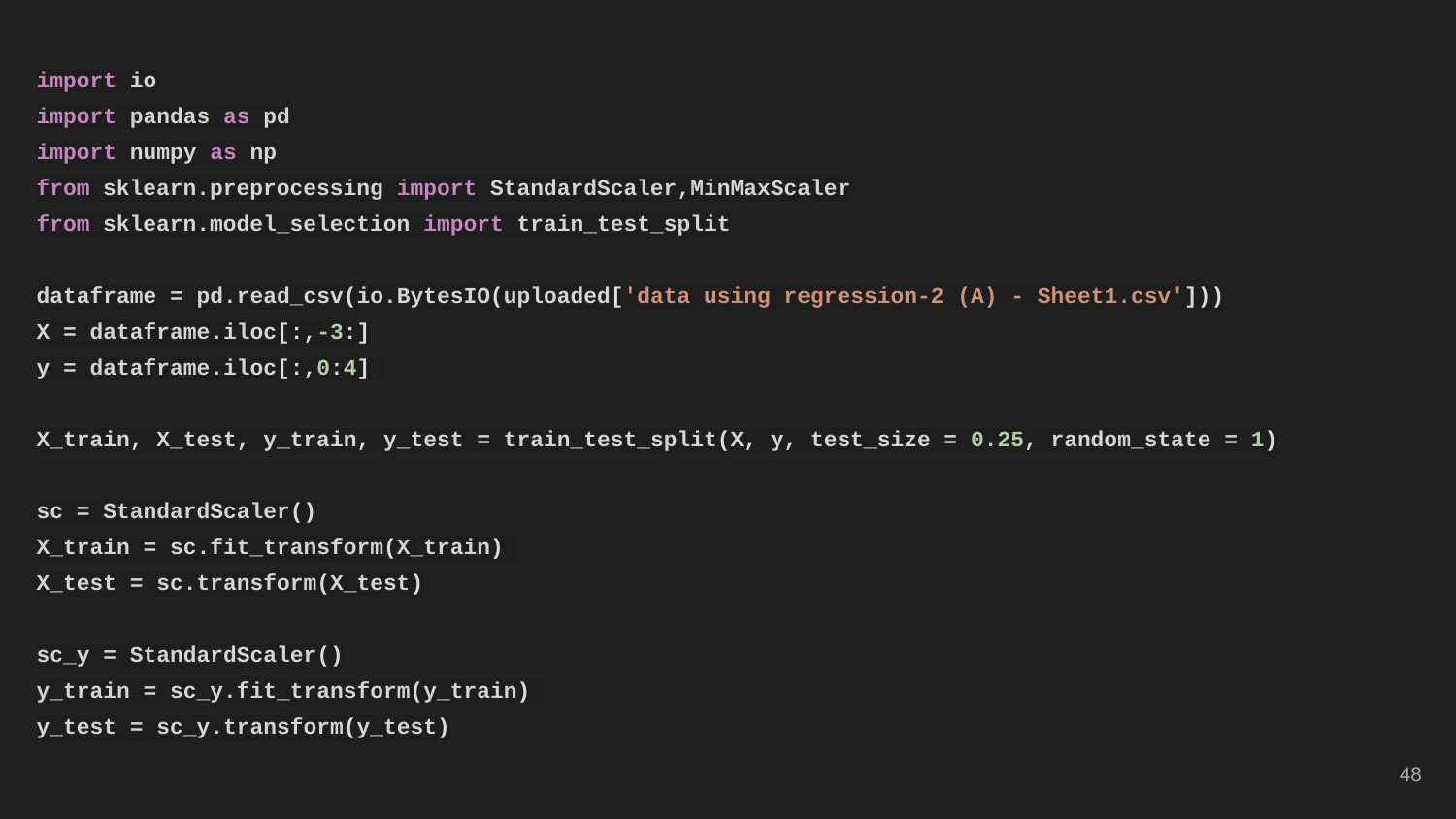

import io
import pandas as pd
import numpy as np
from sklearn.preprocessing import StandardScaler,MinMaxScaler
from sklearn.model_selection import train_test_split

dataframe = pd.read_csv(io.BytesIO(uploaded['data using regression-2 (A) - Sheet1.csv']))
X = dataframe.iloc[:,-3:]
y = dataframe.iloc[:,0:4]

X_train, X_test, y_train, y_test = train_test_split(X, y, test_size = 0.25, random_state = 1)

sc = StandardScaler()
X_train = sc.fit_transform(X_train)
X_test = sc.transform(X_test)

sc_y = StandardScaler()
y_train = sc_y.fit_transform(y_train)
y_test = sc_y.transform(y_test)

48